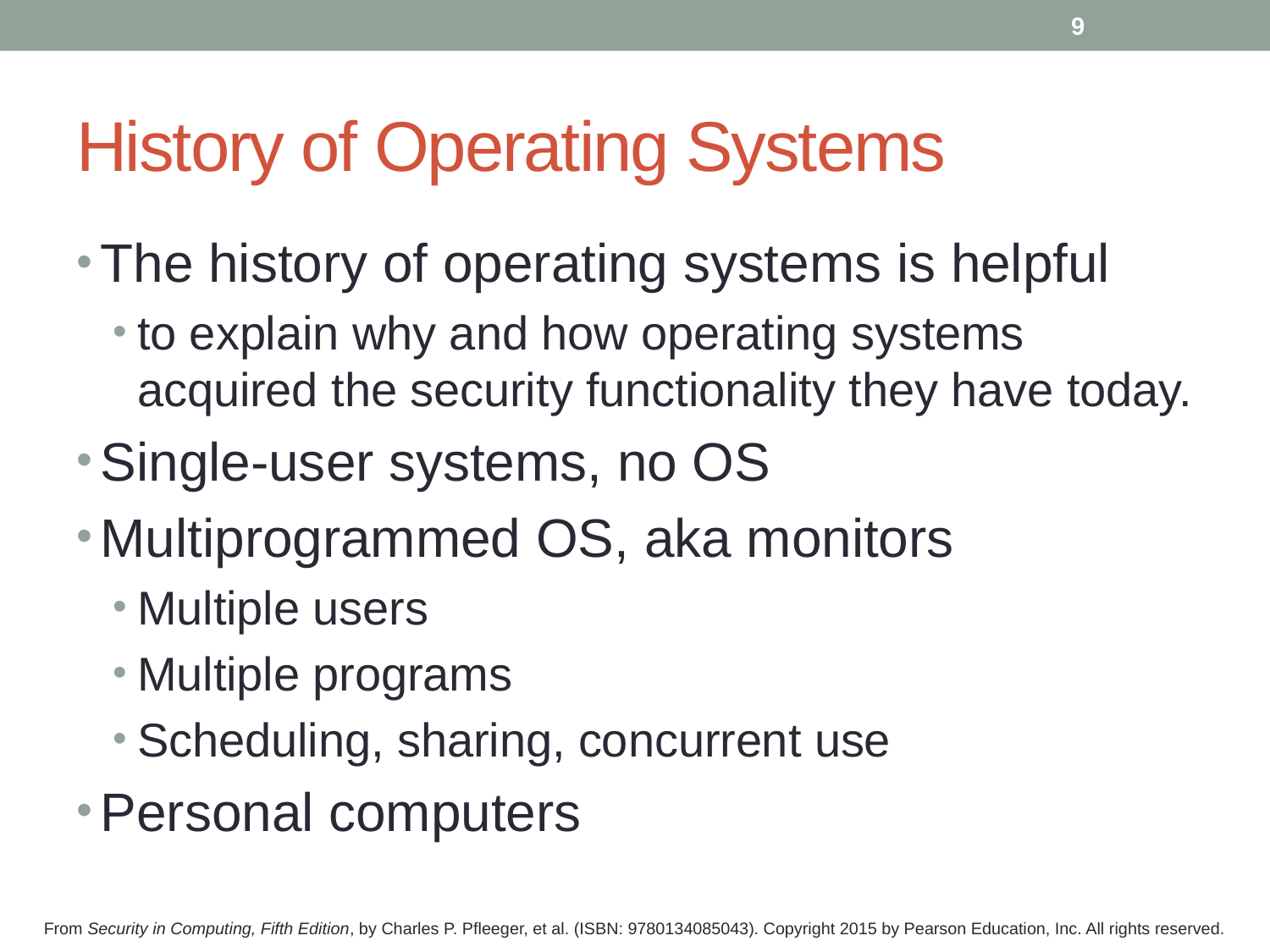

9
# History of Operating Systems
The history of operating systems is helpful
to explain why and how operating systems acquired the security functionality they have today.
Single-user systems, no OS
Multiprogrammed OS, aka monitors
Multiple users
Multiple programs
Scheduling, sharing, concurrent use
Personal computers
From Security in Computing, Fifth Edition, by Charles P. Pfleeger, et al. (ISBN: 9780134085043). Copyright 2015 by Pearson Education, Inc. All rights reserved.